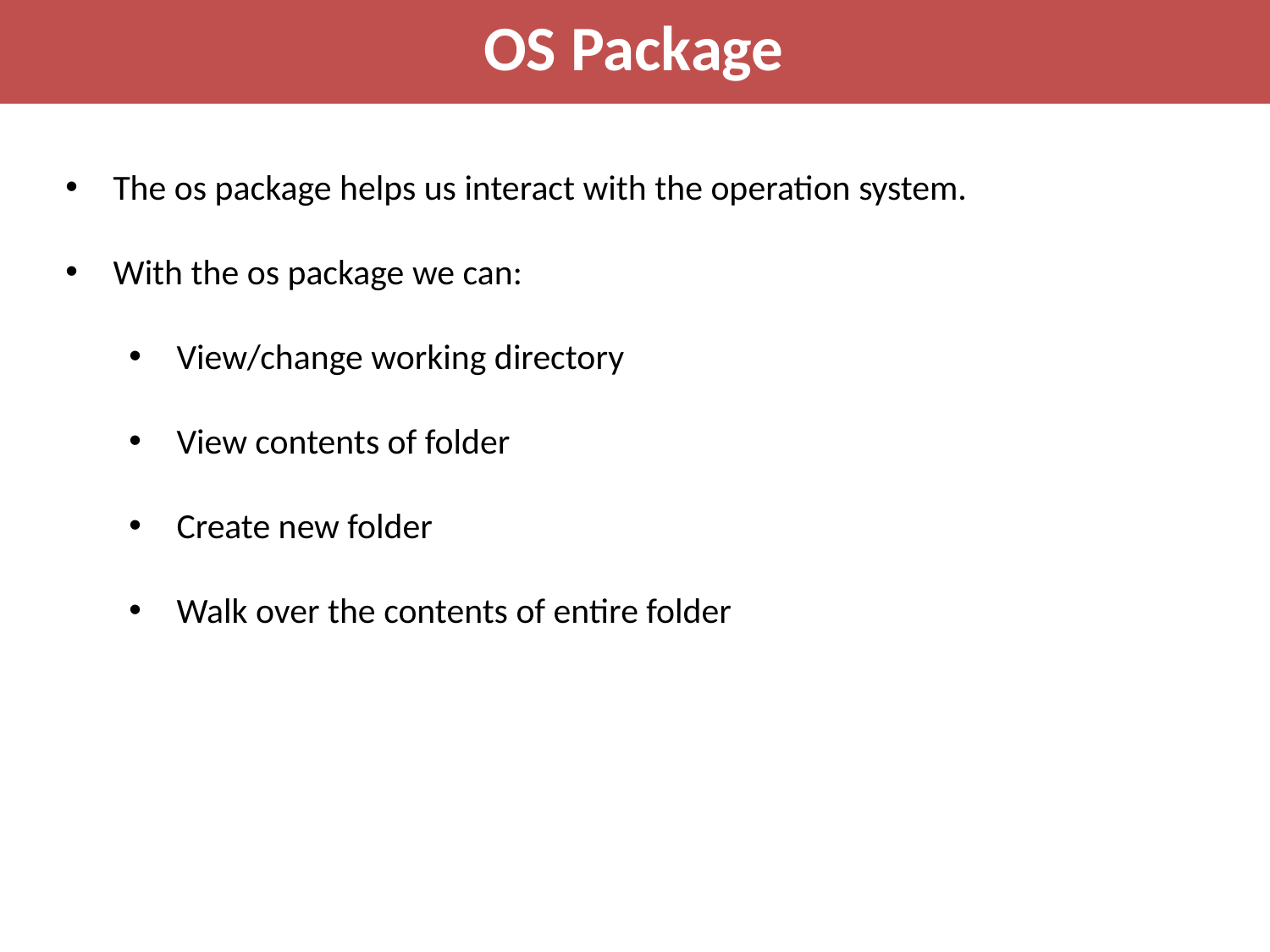

OS Package

The os package helps us interact with the operation system.

With the os package we can:

View/change working directory

View contents of folder

Create new folder

Walk over the contents of entire folder